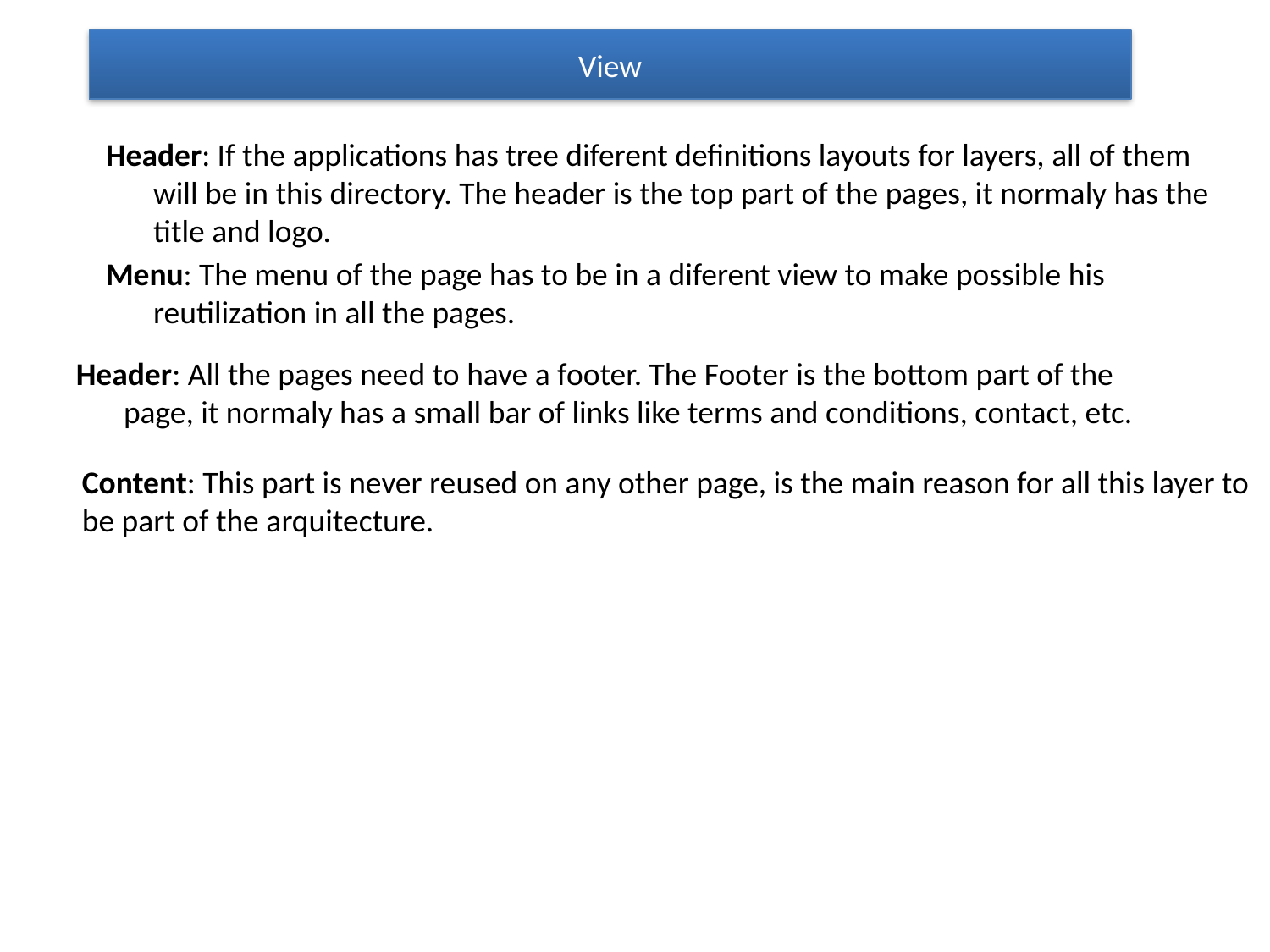

View
Header: If the applications has tree diferent definitions layouts for layers, all of them will be in this directory. The header is the top part of the pages, it normaly has the title and logo.
Menu: The menu of the page has to be in a diferent view to make possible his reutilization in all the pages.
Header: All the pages need to have a footer. The Footer is the bottom part of the page, it normaly has a small bar of links like terms and conditions, contact, etc.
Content: This part is never reused on any other page, is the main reason for all this layer to be part of the arquitecture.